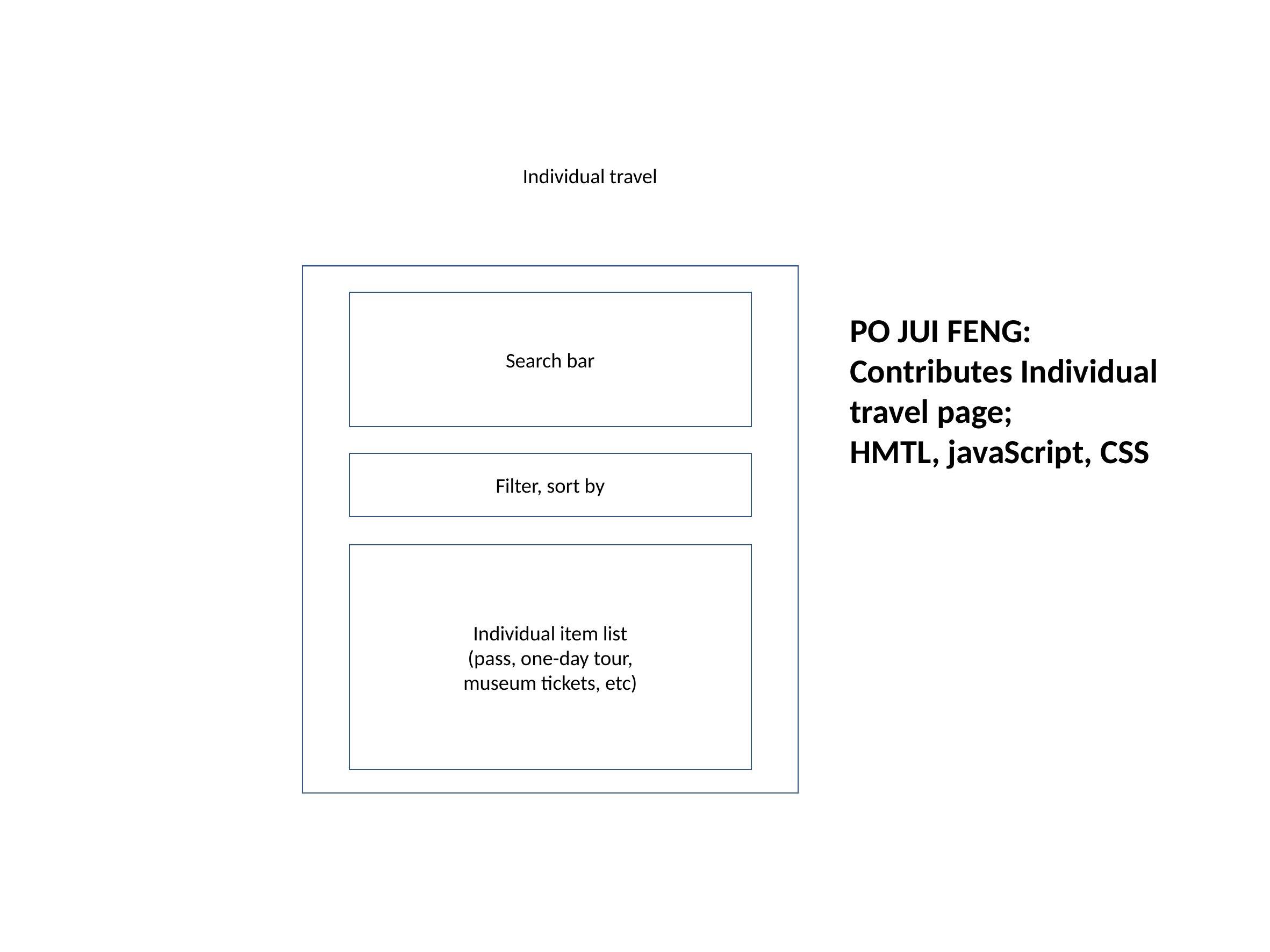

Individual travel

Search bar
Filter, sort by
Individual item list
(pass, one-day tour,
museum tickets, etc)
PO JUI FENG:
Contributes Individual travel page;
HMTL, javaScript, CSS